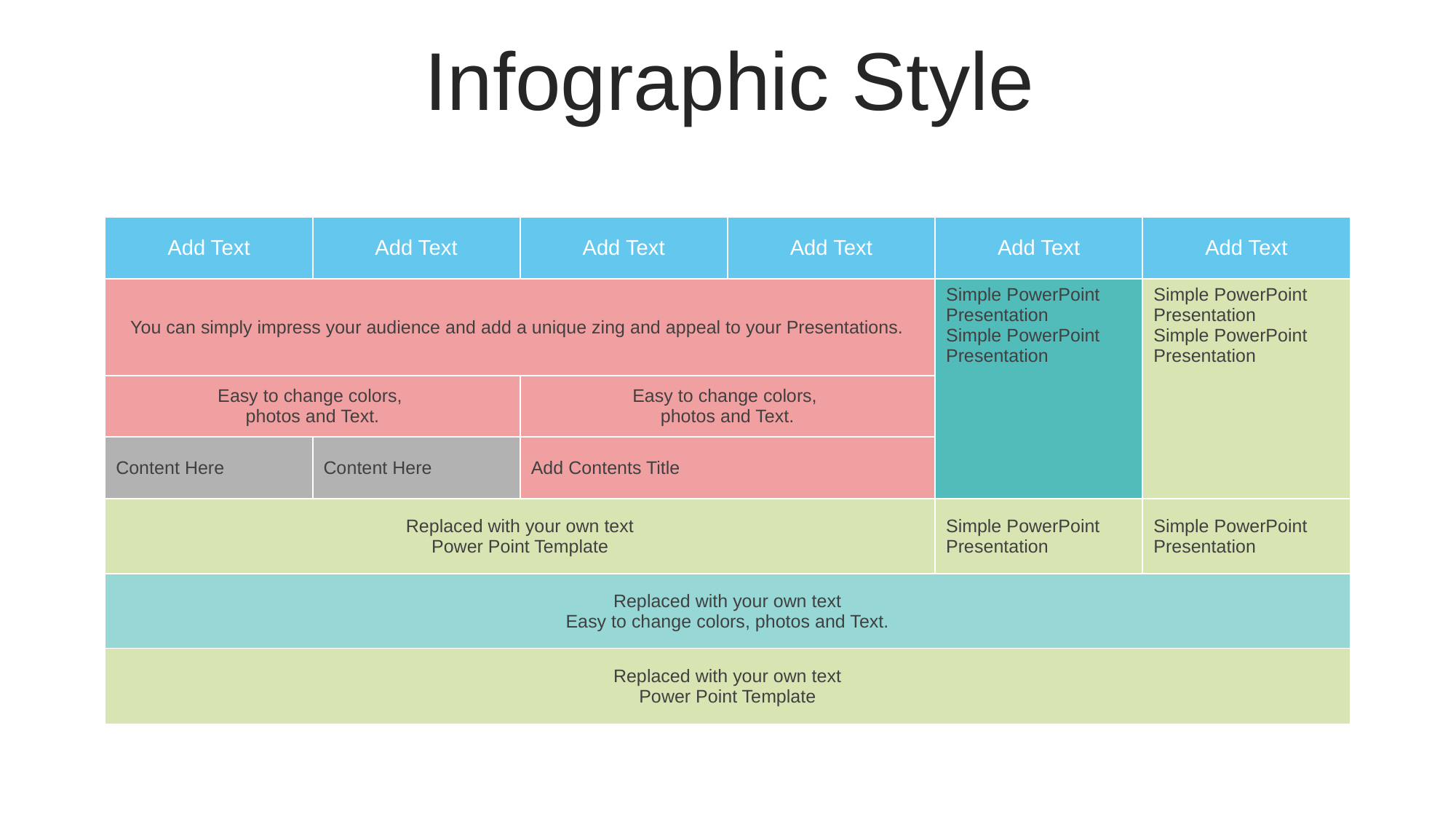

Infographic Style
| Add Text | Add Text | Add Text | Add Text | Add Text | Add Text |
| --- | --- | --- | --- | --- | --- |
| You can simply impress your audience and add a unique zing and appeal to your Presentations. |  |  |  | Simple PowerPoint Presentation Simple PowerPoint Presentation | Simple PowerPoint Presentation Simple PowerPoint Presentation |
| Easy to change colors, photos and Text. |  | Easy to change colors, photos and Text. |  |  |  |
| Content Here | Content Here | Add Contents Title |  |  |  |
| Replaced with your own text Power Point Template |  |  |  | Simple PowerPoint Presentation | Simple PowerPoint Presentation |
| Replaced with your own text Easy to change colors, photos and Text. |  |  |  |  |  |
| Replaced with your own text Power Point Template |  |  |  |  |  |